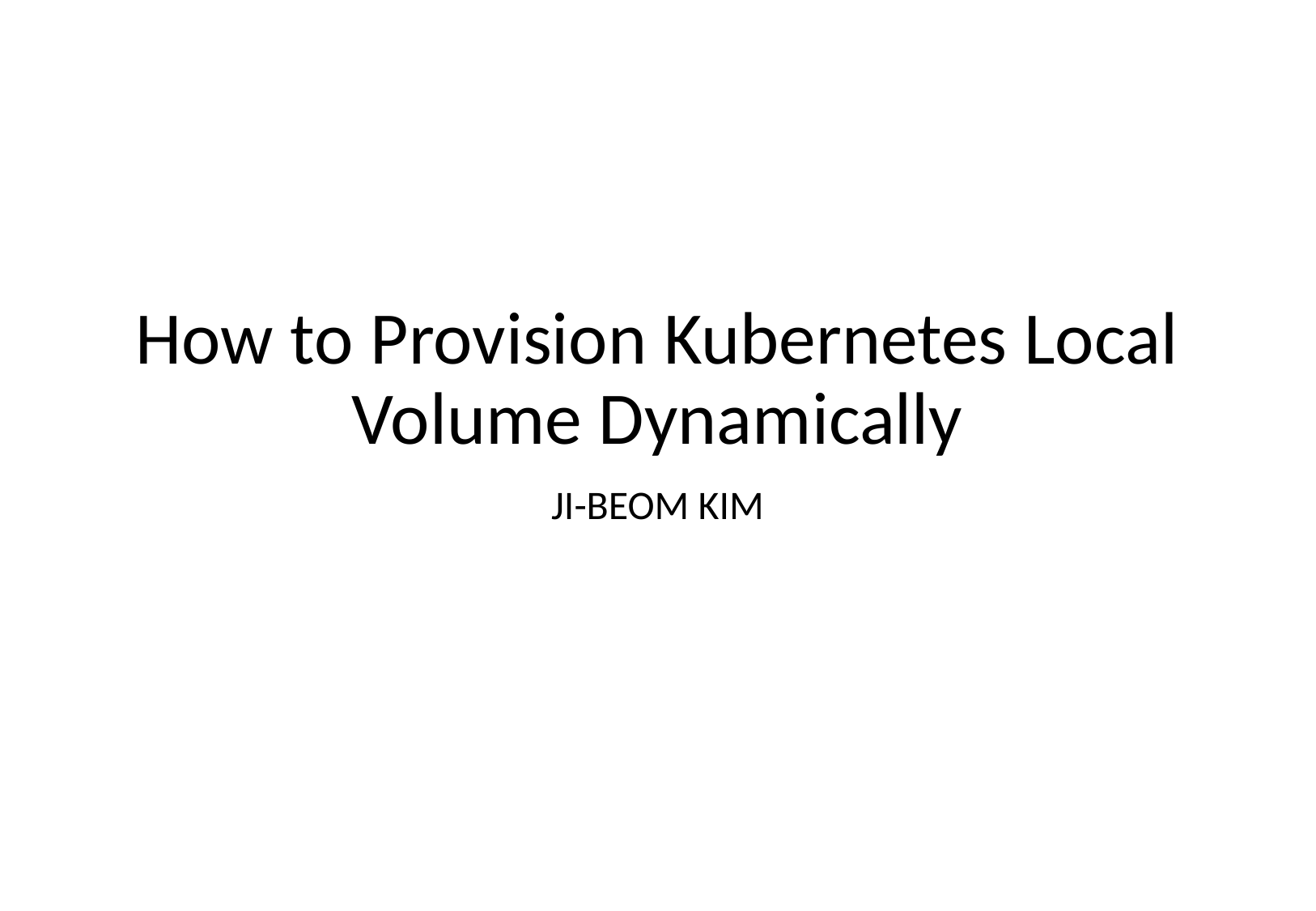

# How to Provision Kubernetes Local Volume Dynamically
JI-BEOM KIM